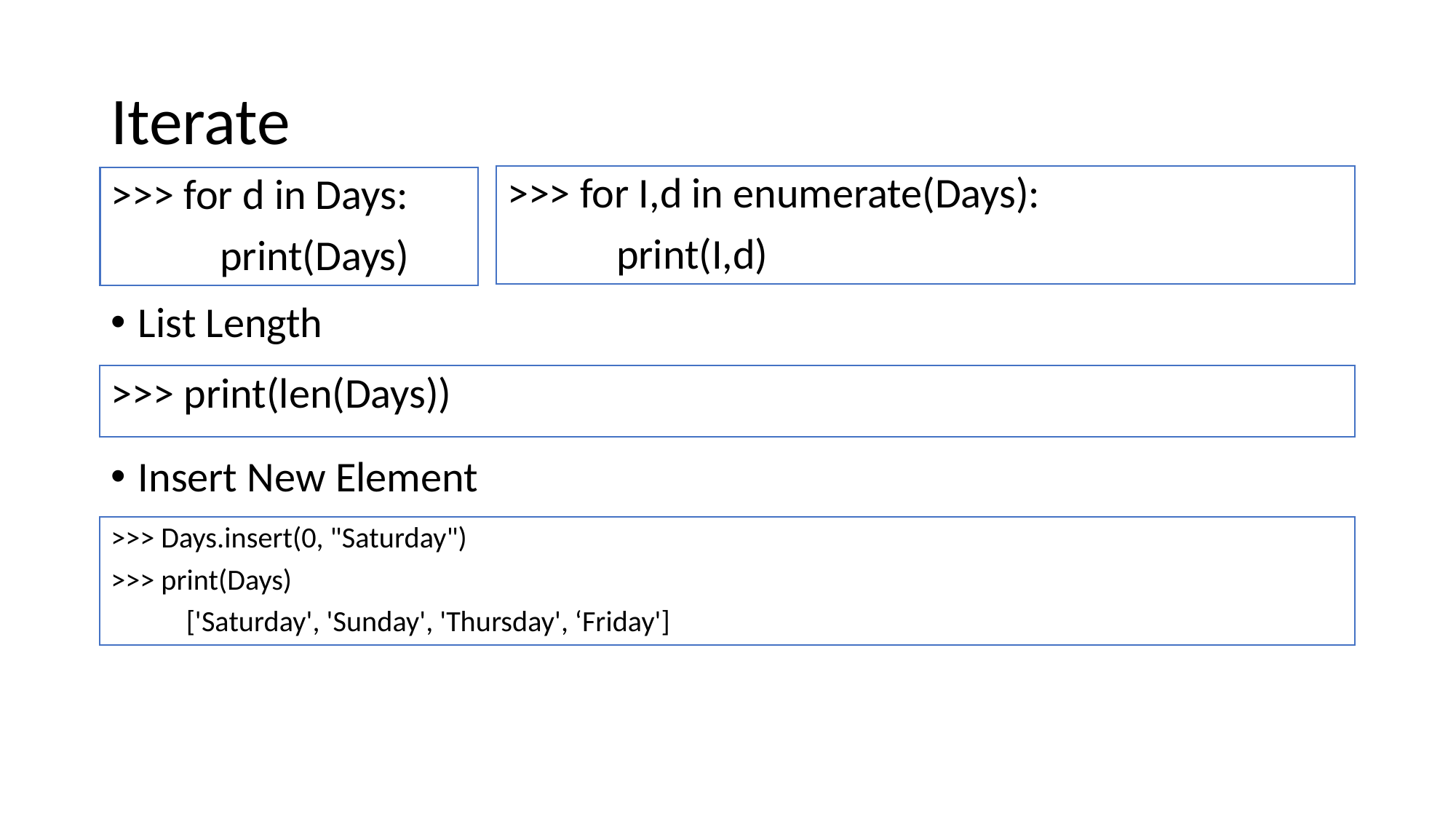

# Iterate
>>> for I,d in enumerate(Days):
	print(I,d)
>>> for d in Days:
	print(Days)
List Length
>>> print(len(Days))

Insert New Element
>>> Days.insert(0, "Saturday")
>>> print(Days)
	['Saturday', 'Sunday', 'Thursday', ‘Friday']